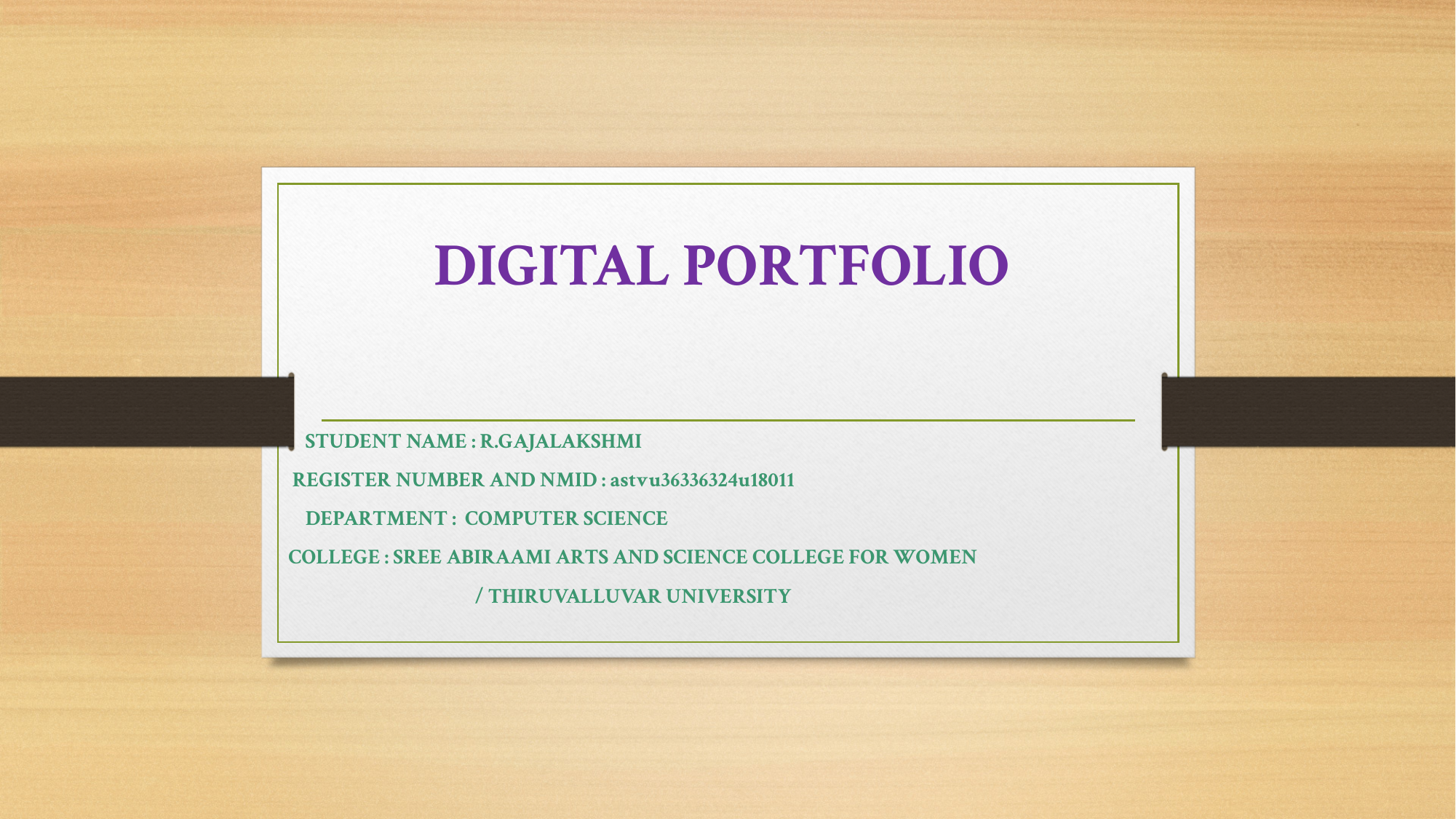

# DIGITAL PORTFOLIO
                               STUDENT NAME : R.GAJALAKSHMI
                                                               REGISTER NUMBER AND NMID : astvu36336324u18011
                                      DEPARTMENT :  COMPUTER SCIENCE
                                                                                                        COLLEGE : SREE ABIRAAMI ARTS AND SCIENCE COLLEGE FOR WOMEN
                                                                                                        / THIRUVALLUVAR UNIVERSITY